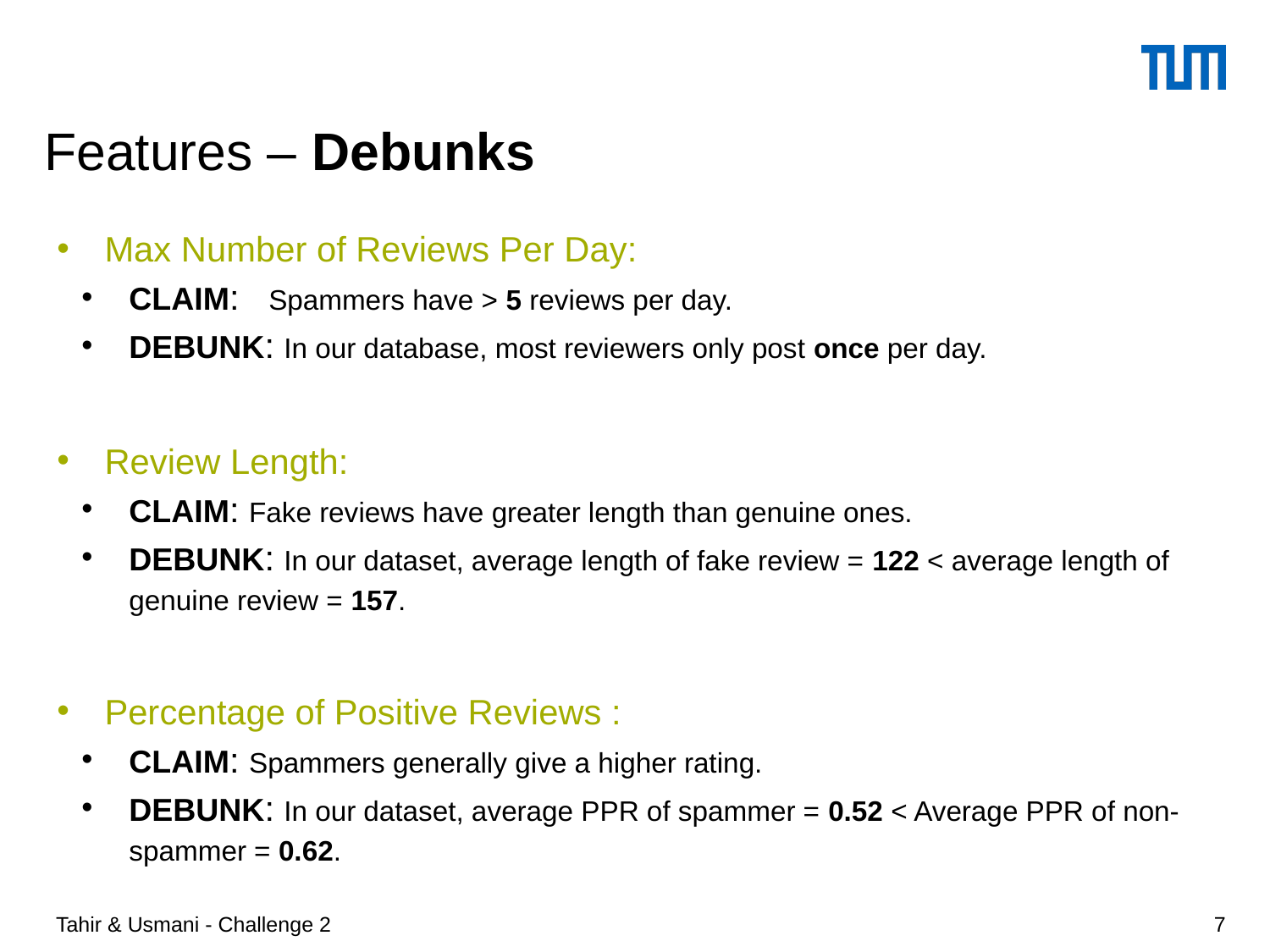

# Features – Debunks
Max Number of Reviews Per Day:
CLAIM:   Spammers have > 5 reviews per day.
DEBUNK: In our database, most reviewers only post once per day.

Review Length:
CLAIM: Fake reviews have greater length than genuine ones.
DEBUNK: In our dataset, average length of fake review = 122 < average length of genuine review = 157.

Percentage of Positive Reviews :
CLAIM: Spammers generally give a higher rating.
DEBUNK: In our dataset, average PPR of spammer = 0.52 < Average PPR of non-spammer = 0.62.

Tahir & Usmani - Challenge 2
7